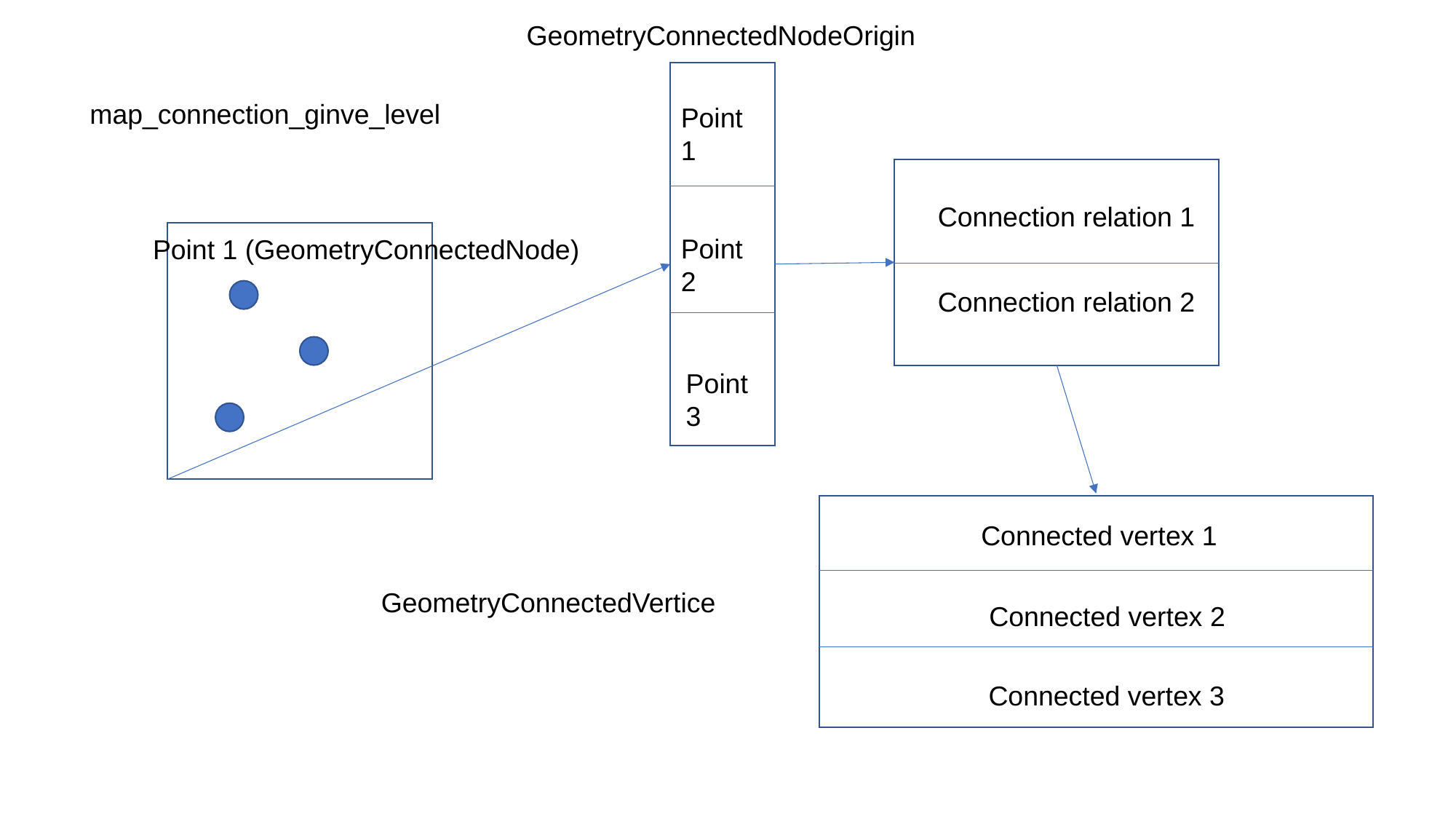

GeometryConnectedNodeOrigin

map_connection_ginve_level
Point 1

Connection relation 1

Point 2
Point 1 (GeometryConnectedNode)
Connection relation 2

Point 3

Connected vertex 1
GeometryConnectedVertice
Connected vertex 2
Connected vertex 3